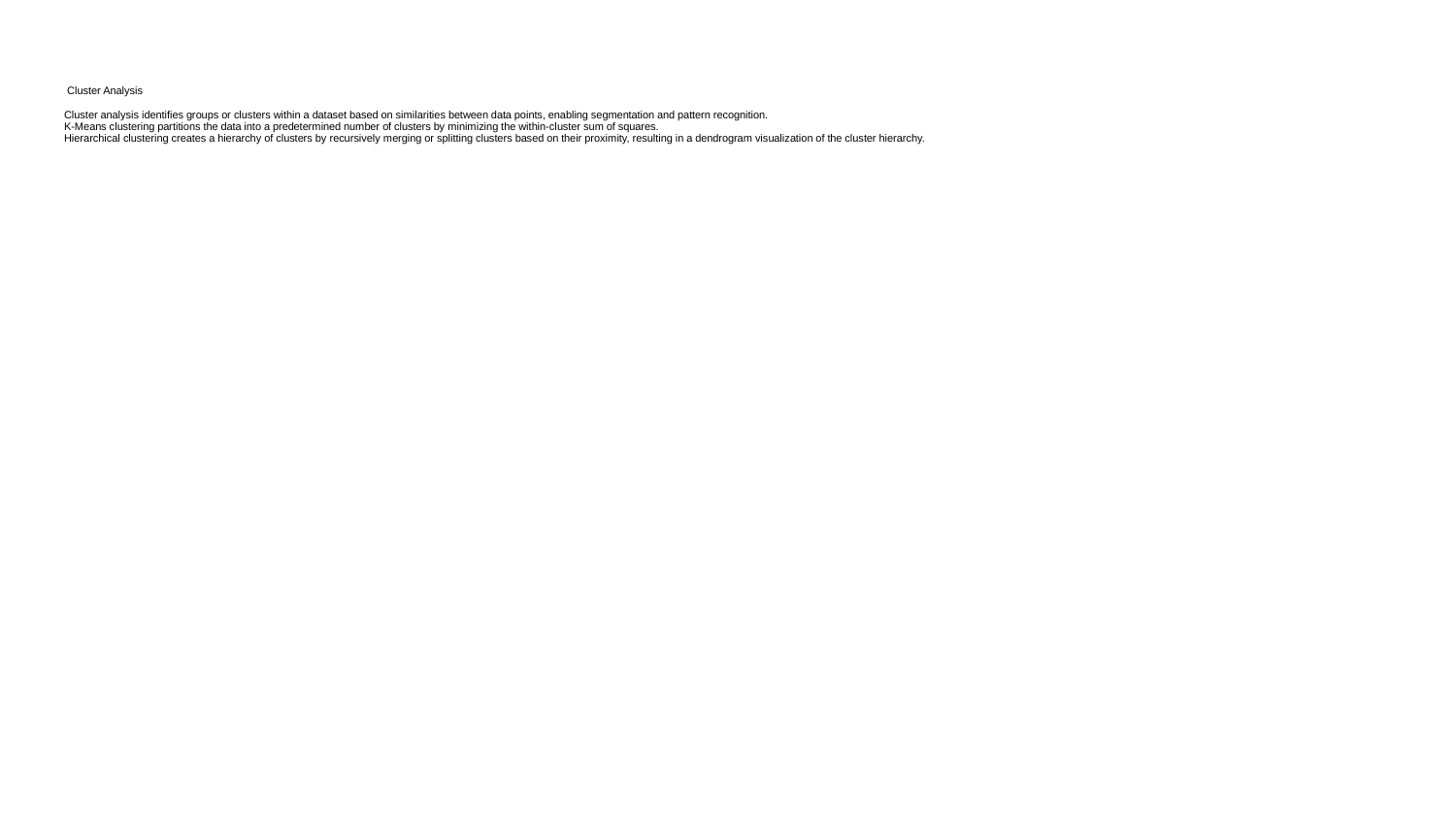

# Cluster Analysis

Cluster analysis identifies groups or clusters within a dataset based on similarities between data points, enabling segmentation and pattern recognition.
K-Means clustering partitions the data into a predetermined number of clusters by minimizing the within-cluster sum of squares.
Hierarchical clustering creates a hierarchy of clusters by recursively merging or splitting clusters based on their proximity, resulting in a dendrogram visualization of the cluster hierarchy.